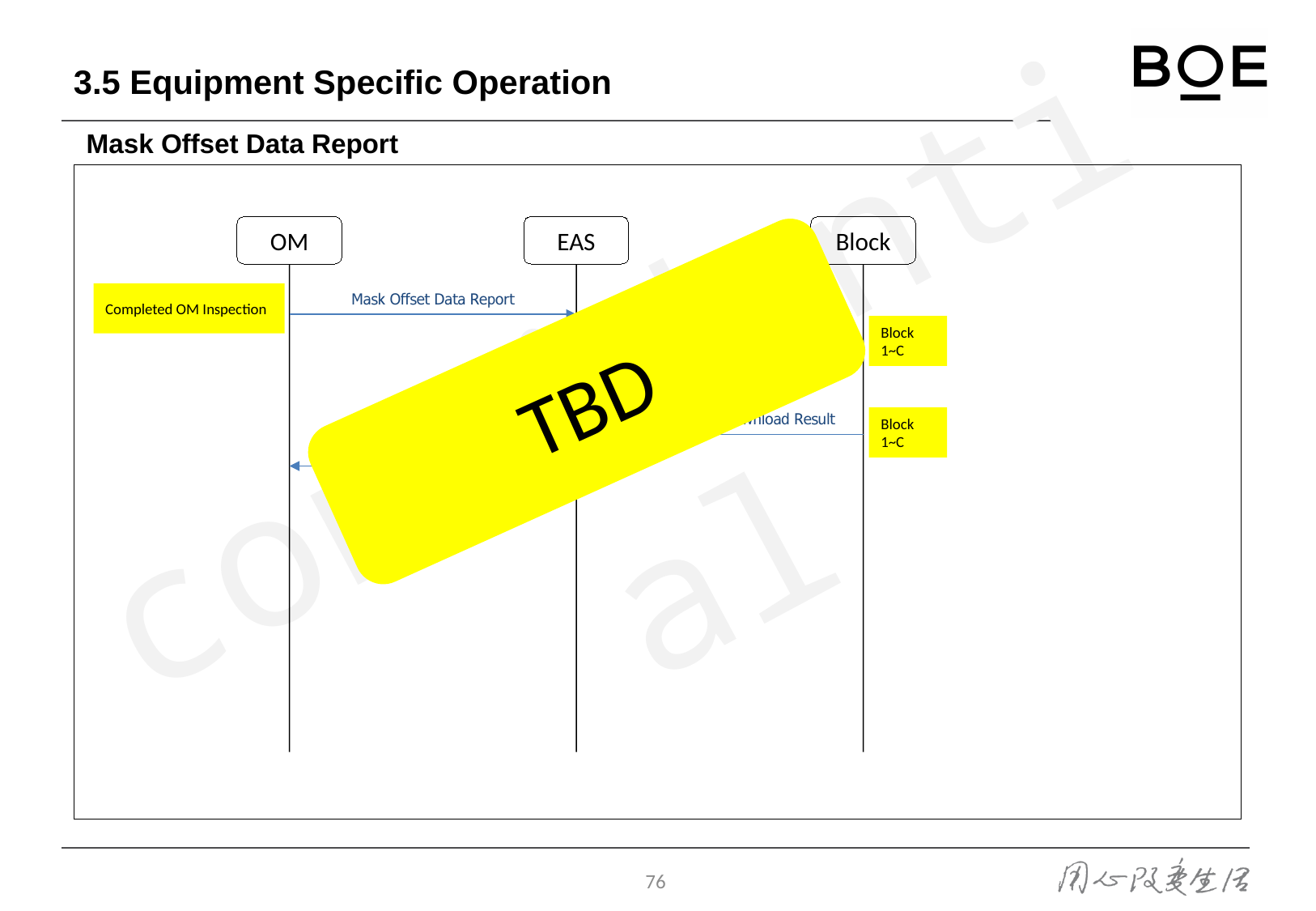

# 3.5 Equipment Specific Operation
Mask Offset Data Report

OM
EAS
Block
Completed OM Inspection
Mask Offset Data Report
Mask Offset Data Download
Block 1~C
TBD
Glass ID
Mask ID
Mask offset X, Y, Z
Mask Offset Data Download Result
Block 1~C
Mask Offset Data Download Result Download